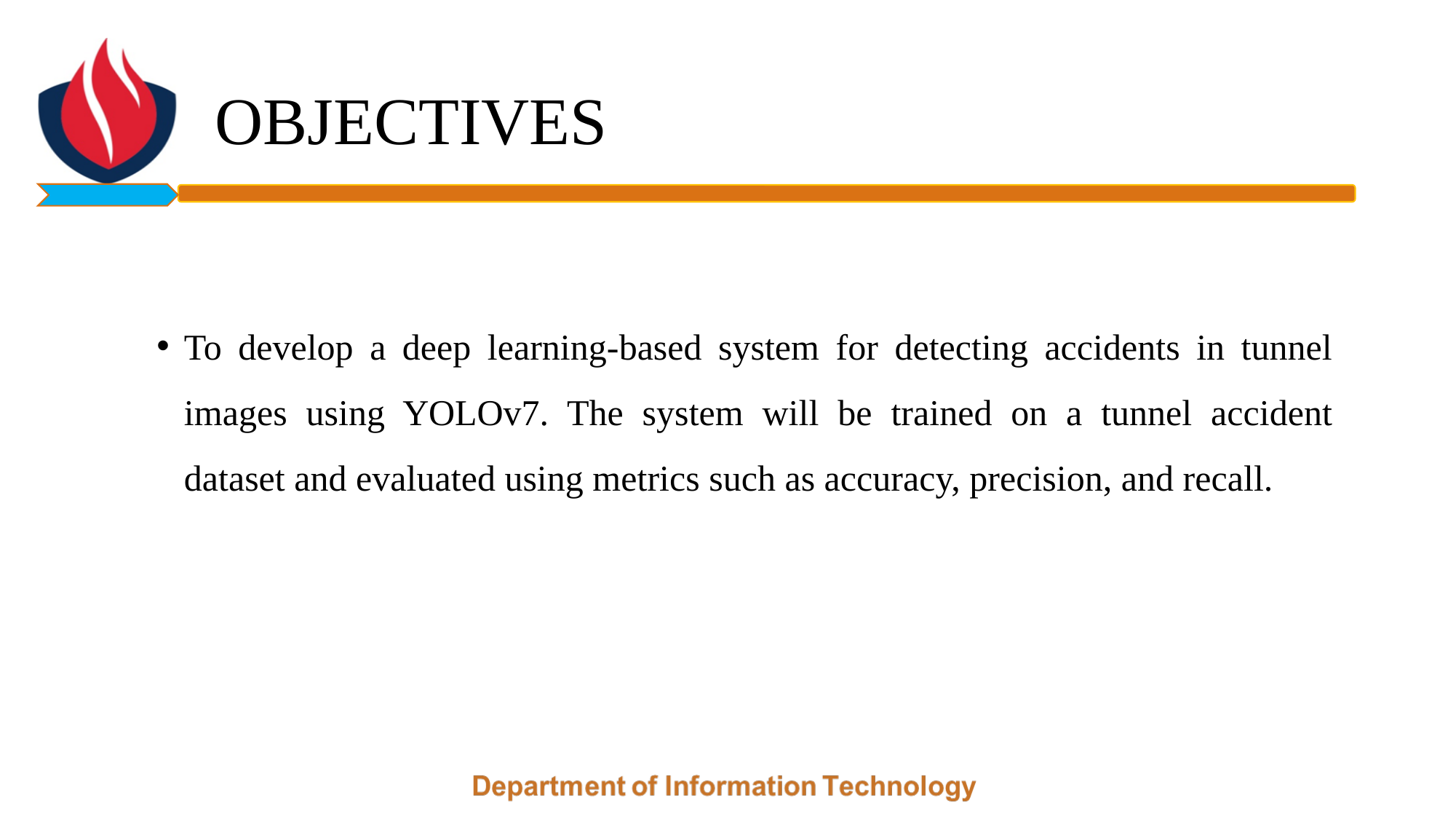

# OBJECTIVES
To develop a deep learning-based system for detecting accidents in tunnel images using YOLOv7. The system will be trained on a tunnel accident dataset and evaluated using metrics such as accuracy, precision, and recall.